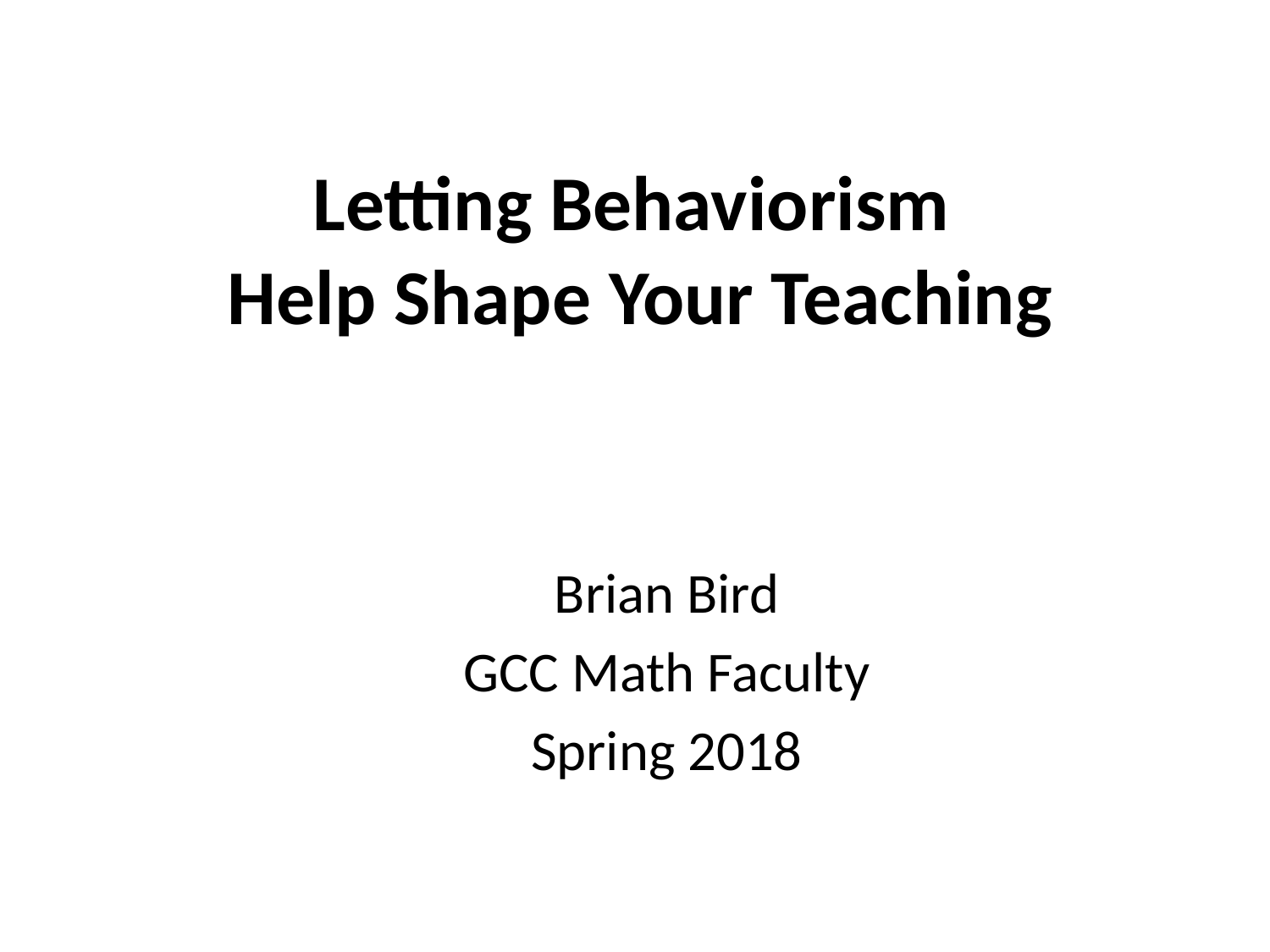

# Letting Behaviorism Help Shape Your Teaching
Brian Bird
GCC Math Faculty
Spring 2018